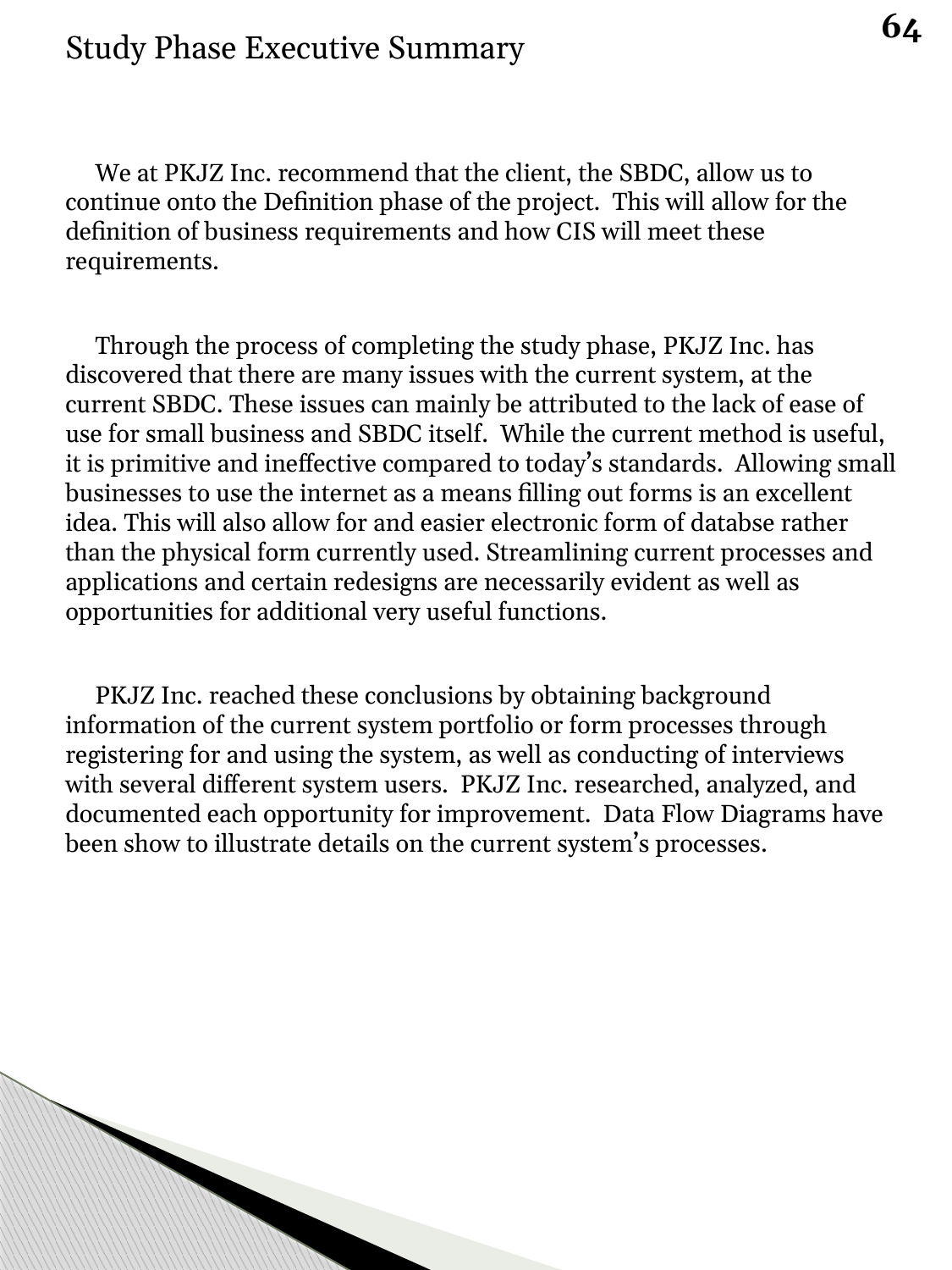

64
Study Phase Executive Summary
     We at PKJZ Inc. recommend that the client, the SBDC, allow us to continue onto the Definition phase of the project.  This will allow for the definition of business requirements and how CIS will meet these requirements.

     Through the process of completing the study phase, PKJZ Inc. has discovered that there are many issues with the current system, at the current SBDC. These issues can mainly be attributed to the lack of ease of use for small business and SBDC itself.  While the current method is useful, it is primitive and ineffective compared to today’s standards.  Allowing small businesses to use the internet as a means filling out forms is an excellent idea. This will also allow for and easier electronic form of databse rather than the physical form currently used. Streamlining current processes and applications and certain redesigns are necessarily evident as well as opportunities for additional very useful functions.

     PKJZ Inc. reached these conclusions by obtaining background information of the current system portfolio or form processes through registering for and using the system, as well as conducting of interviews with several different system users.  PKJZ Inc. researched, analyzed, and documented each opportunity for improvement.  Data Flow Diagrams have been show to illustrate details on the current system’s processes.